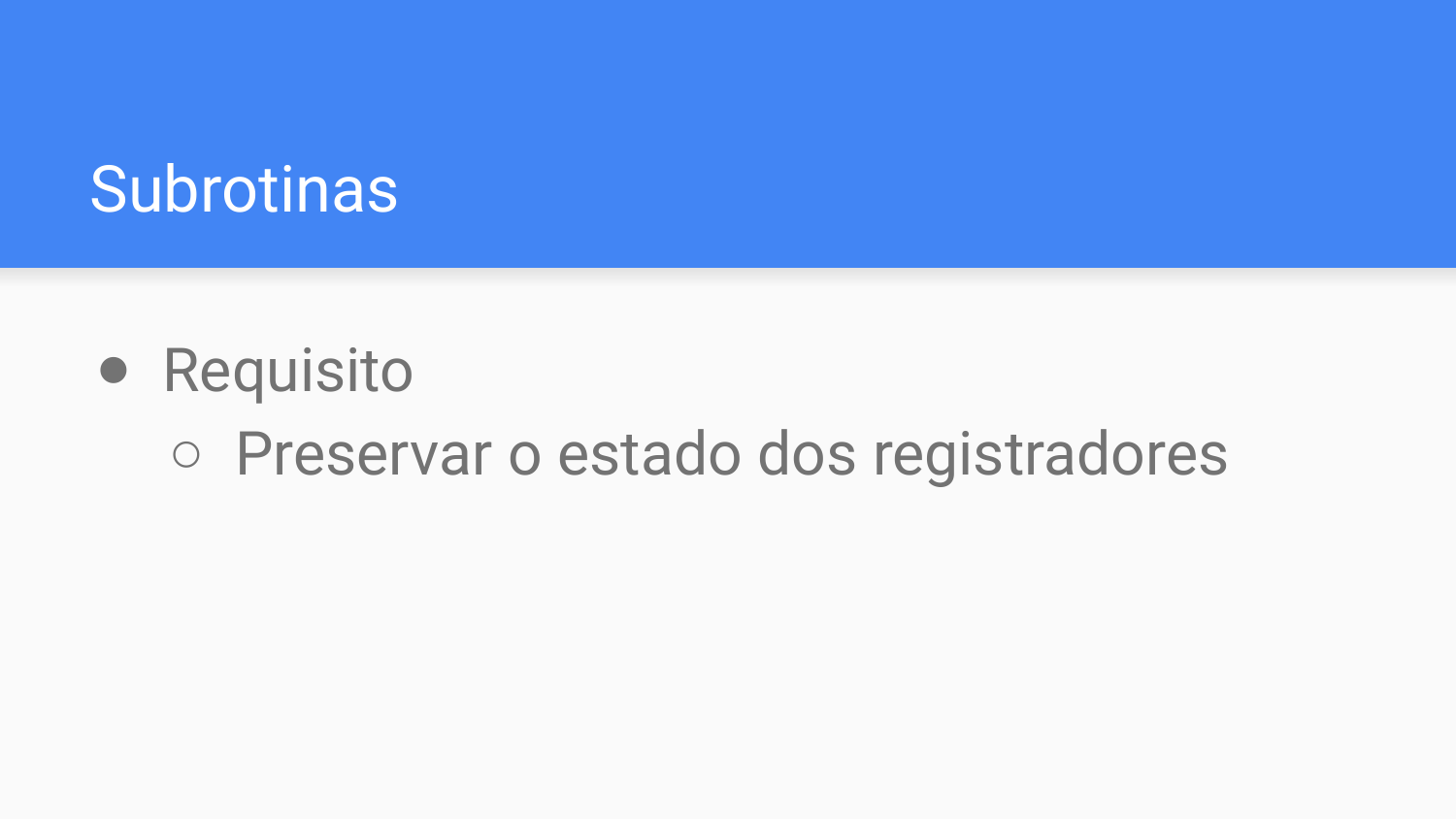

# Subrotinas
Requisito
Preservar o estado dos registradores